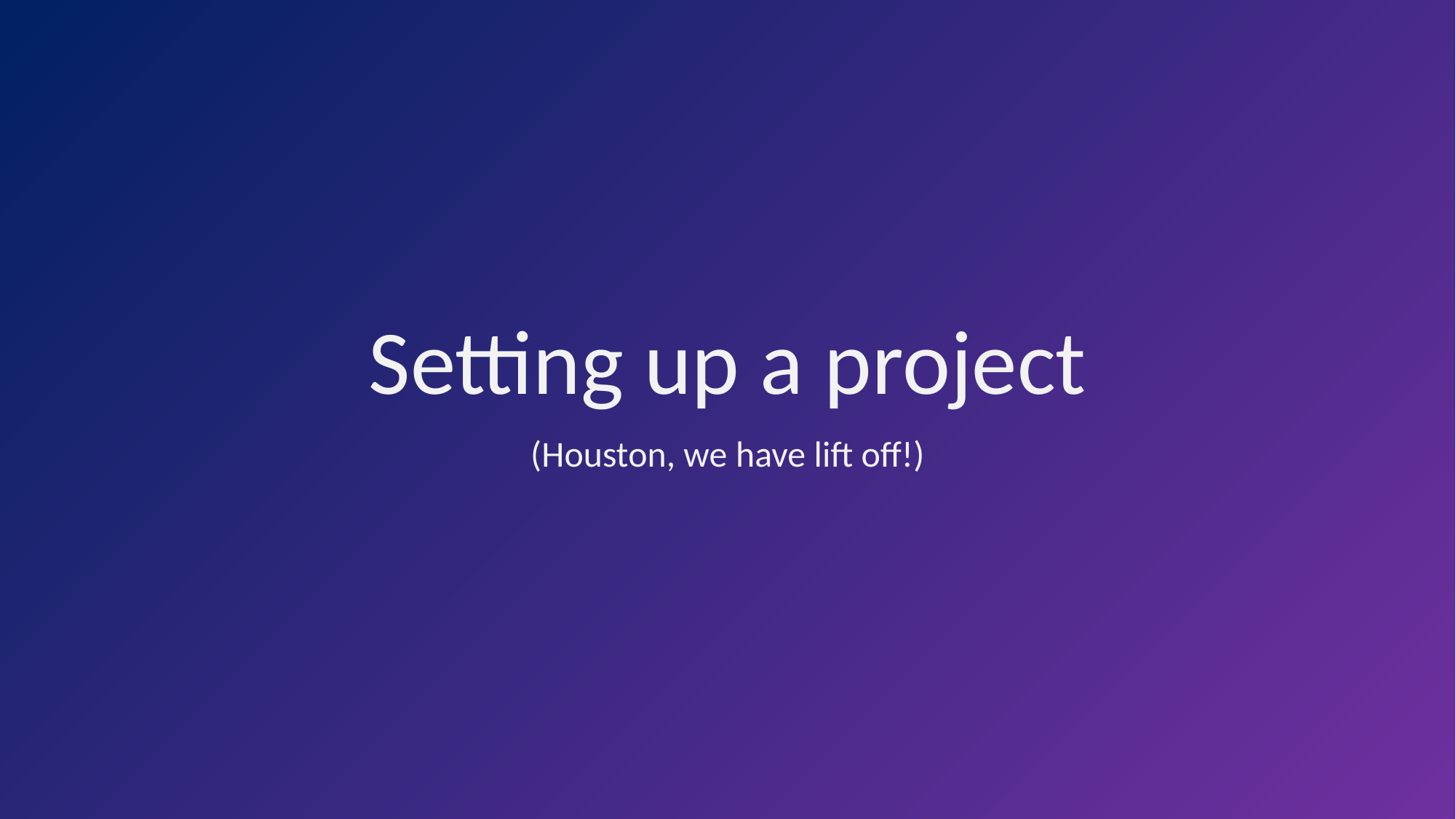

# Setting up a project
(Houston, we have lift off!)